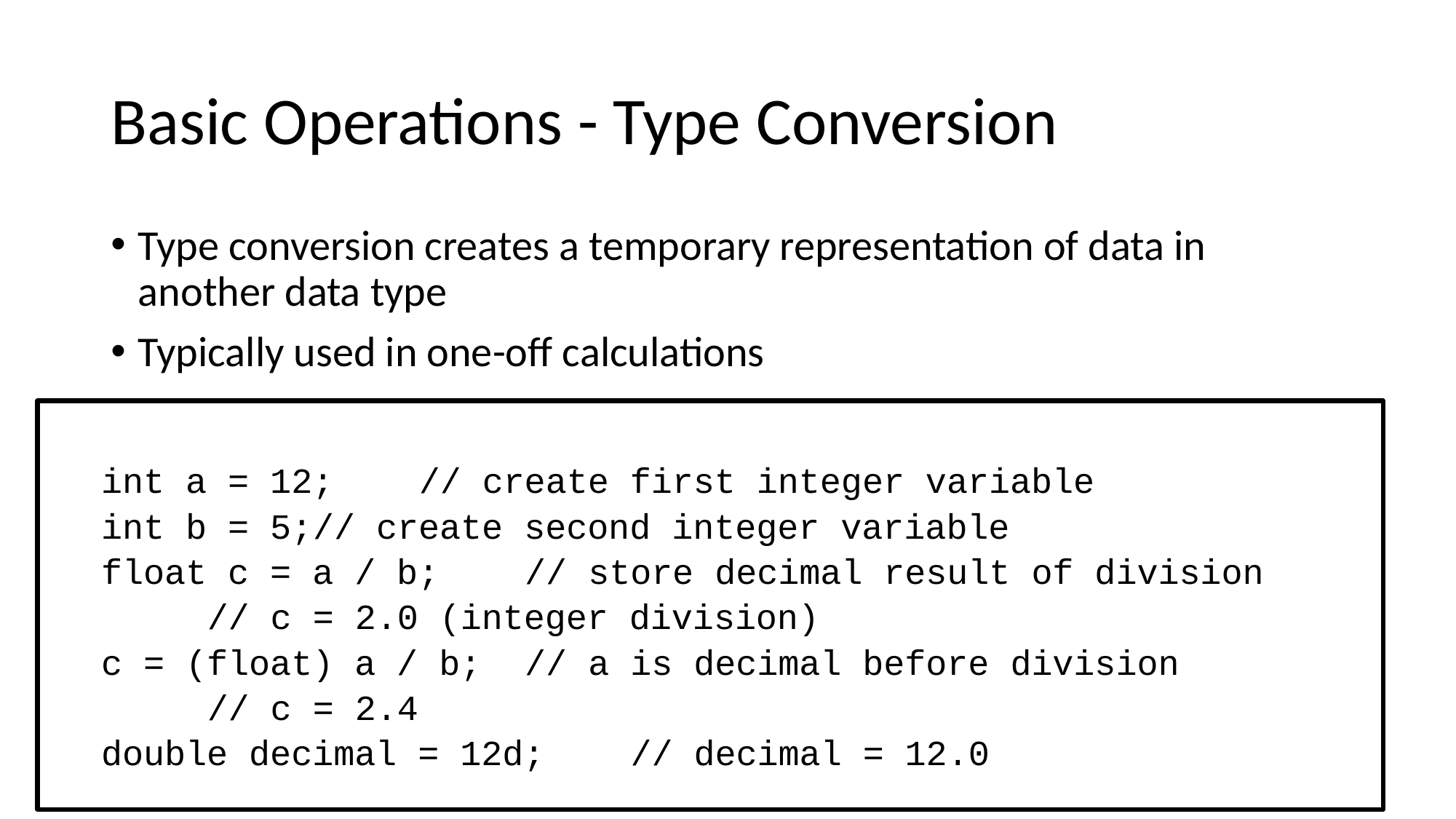

# Basic Operations - Type Conversion
Type conversion creates a temporary representation of data in another data type
Typically used in one-off calculations

int a = 12;			// create first integer variable
int b = 5;			// create second integer variable
float c = a / b;		// store decimal result of division
 					// c = 2.0 (integer division)
c = (float) a / b;	// a is decimal before division
 					// c = 2.4
double decimal = 12d;	// decimal = 12.0